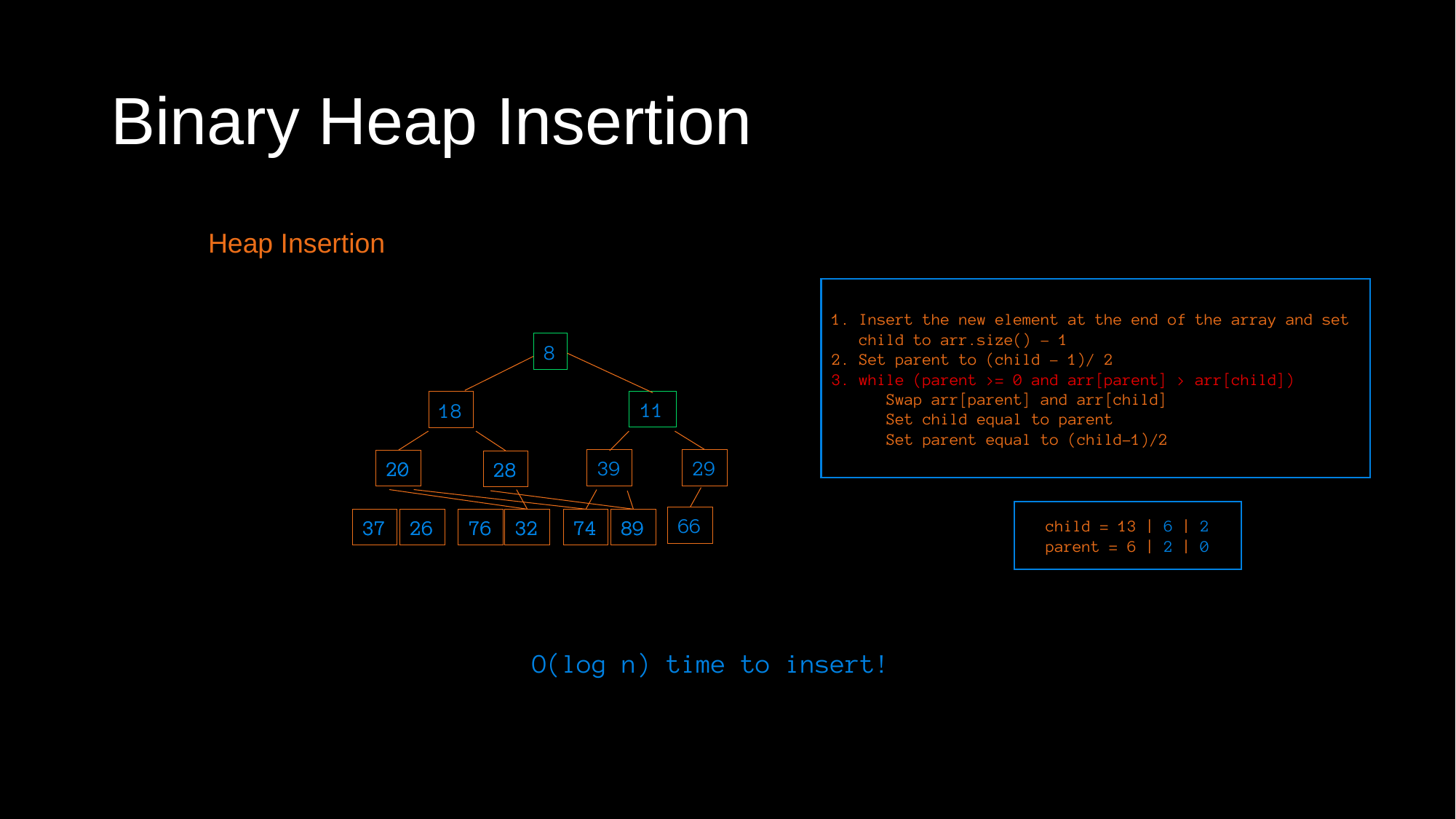

# Binary Heap Insertion
Heap Insertion
Insert the new element at the end of the array and set child to arr.size() – 1
Set parent to (child – 1)/ 2
while (parent >= 0 and arr[parent] > arr[child])
Swap arr[parent] and arr[child]
Set child equal to parent
Set parent equal to (child-1)/2
8
11
18
39
29
20
20
28
28
child = 13 | 6 | 2
parent = 6 | 2 | 0
66
37
37
26
26
76
76
32
32
74
74
89
89
O(log n) time to insert!